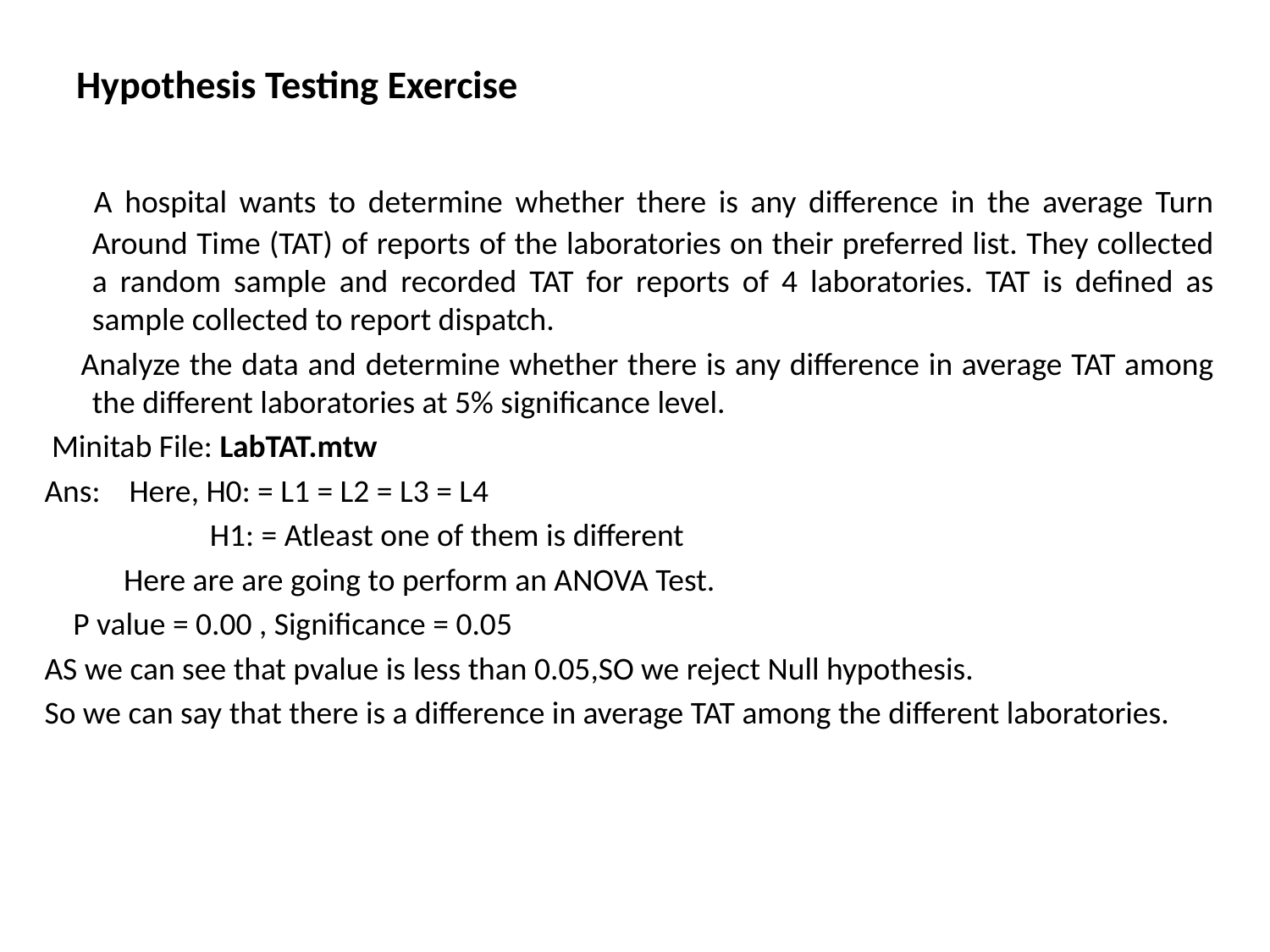

# Hypothesis Testing Exercise
   A hospital wants to determine whether there is any difference in the average Turn Around Time (TAT) of reports of the laboratories on their preferred list. They collected a random sample and recorded TAT for reports of 4 laboratories. TAT is defined as sample collected to report dispatch.
    Analyze the data and determine whether there is any difference in average TAT among the different laboratories at 5% significance level.
 Minitab File: LabTAT.mtw
Ans:    Here, H0: = L1 = L2 = L3 = L4
                       H1: = Atleast one of them is different
           Here are are going to perform an ANOVA Test.
    P value = 0.00 , Significance = 0.05
AS we can see that pvalue is less than 0.05,SO we reject Null hypothesis.
So we can say that there is a difference in average TAT among the different laboratories.